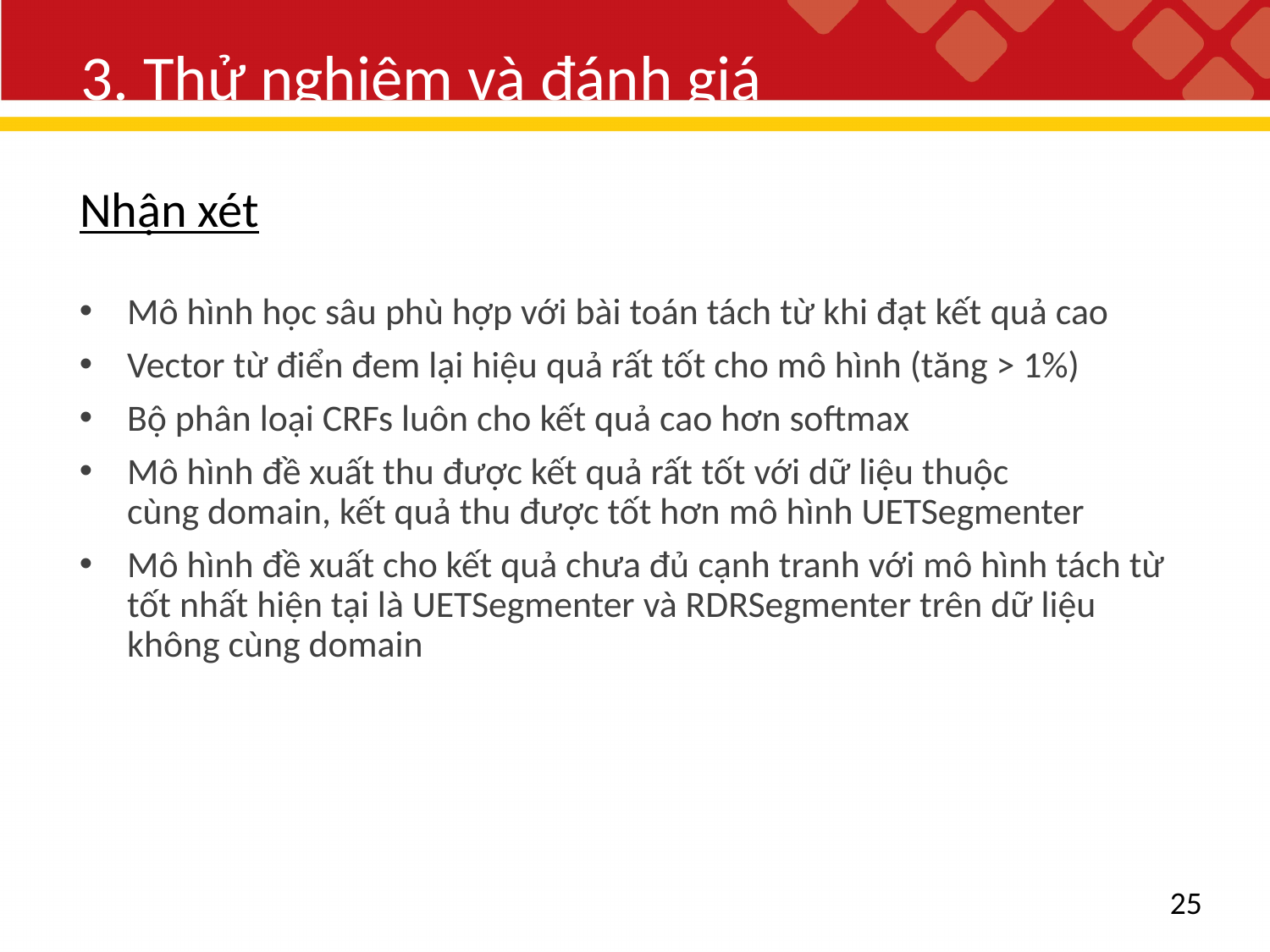

# 3. Thử nghiệm và đánh giá
Nhận xét
Mô hình học sâu phù hợp với bài toán tách từ khi đạt kết quả cao
Vector từ điển đem lại hiệu quả rất tốt cho mô hình (tăng > 1%)
Bộ phân loại CRFs luôn cho kết quả cao hơn softmax
Mô hình đề xuất thu được kết quả rất tốt với dữ liệu thuộc cùng domain, kết quả thu được tốt hơn mô hình UETSegmenter
Mô hình đề xuất cho kết quả chưa đủ cạnh tranh với mô hình tách từ tốt nhất hiện tại là UETSegmenter và RDRSegmenter trên dữ liệu không cùng domain
25